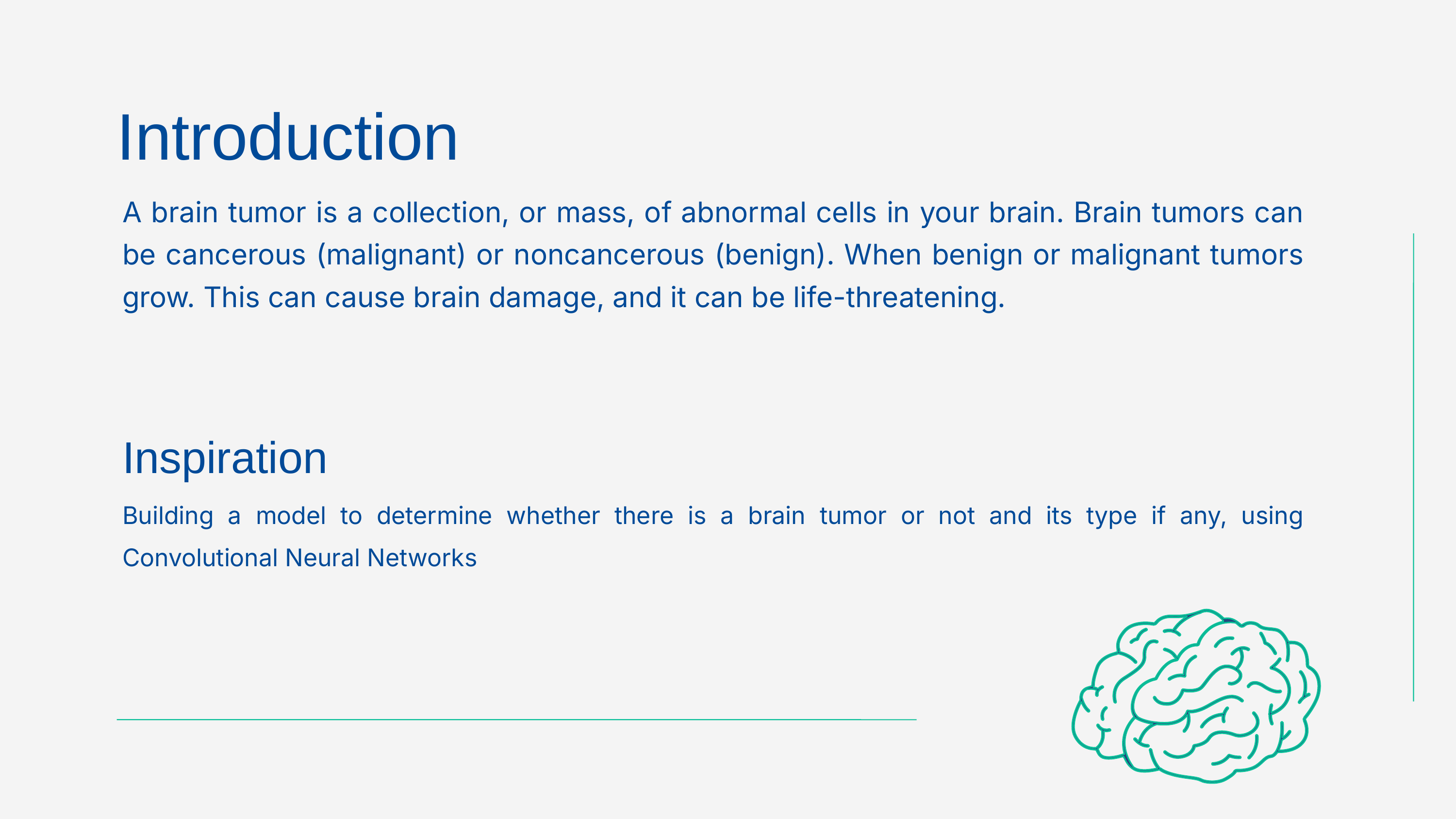

Introduction
A brain tumor is a collection, or mass, of abnormal cells in your brain. Brain tumors can be cancerous (malignant) or noncancerous (benign). When benign or malignant tumors grow. This can cause brain damage, and it can be life-threatening.
Inspiration
Building a model to determine whether there is a brain tumor or not and its type if any, using Convolutional Neural Networks